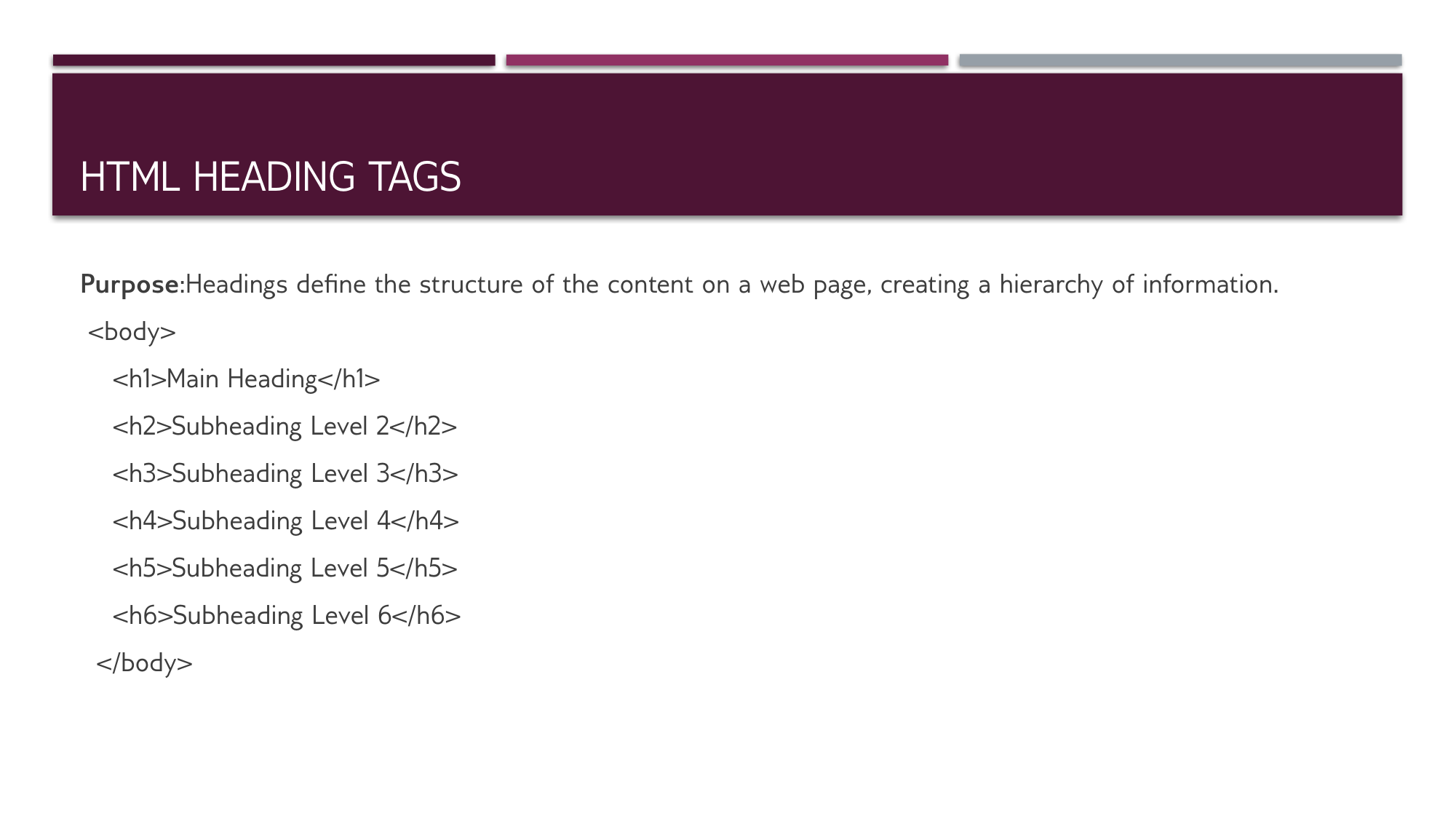

# HTML Heading Tags
Purpose:Headings define the structure of the content on a web page, creating a hierarchy of information.
 <body>
    <h1>Main Heading</h1>
    <h2>Subheading Level 2</h2>
    <h3>Subheading Level 3</h3>
    <h4>Subheading Level 4</h4>
    <h5>Subheading Level 5</h5>
    <h6>Subheading Level 6</h6>
  </body>